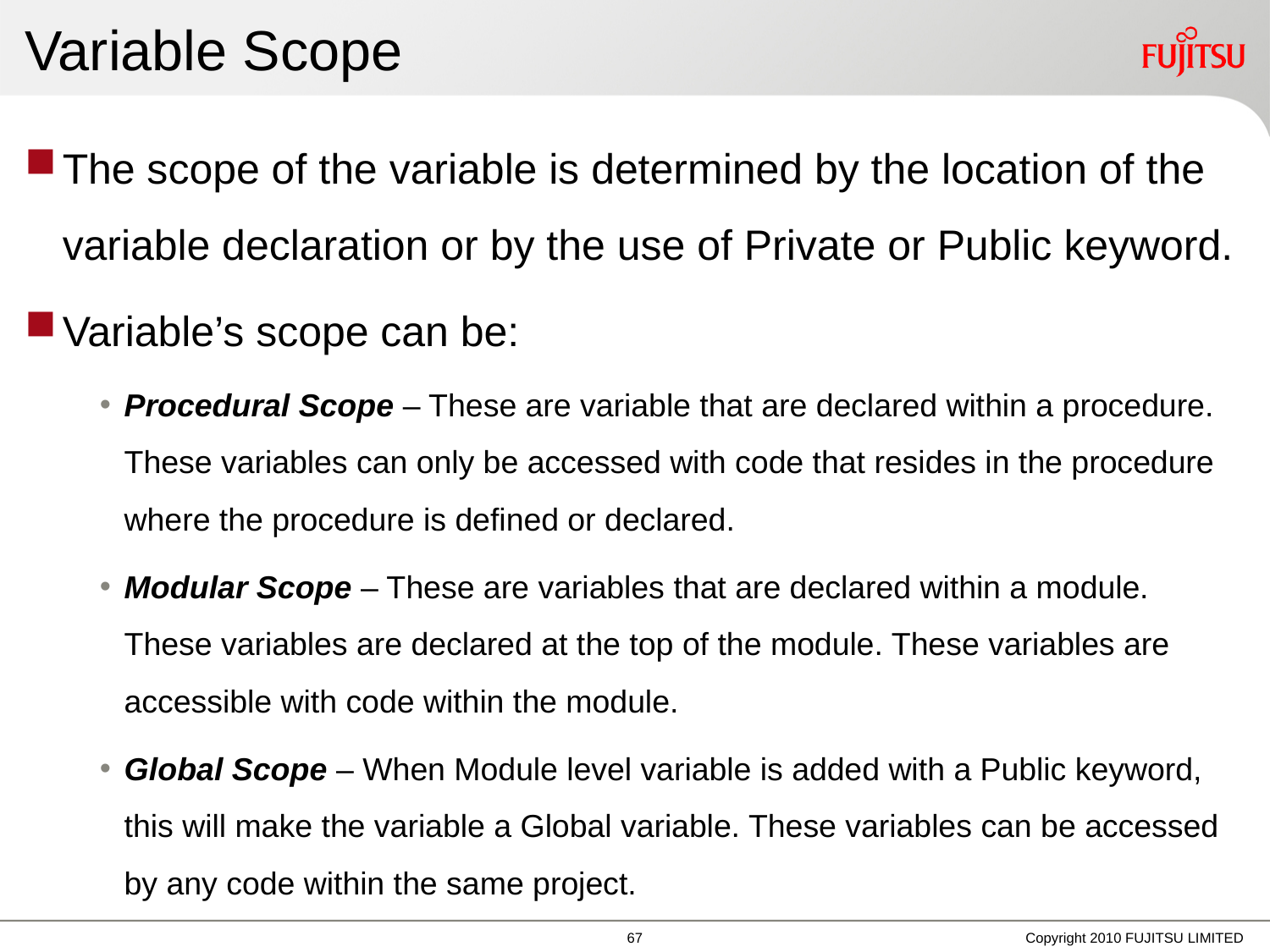

# Variable Scope
The scope of the variable is determined by the location of the variable declaration or by the use of Private or Public keyword.
Variable’s scope can be:
Procedural Scope – These are variable that are declared within a procedure. These variables can only be accessed with code that resides in the procedure where the procedure is defined or declared.
Modular Scope – These are variables that are declared within a module. These variables are declared at the top of the module. These variables are accessible with code within the module.
Global Scope – When Module level variable is added with a Public keyword, this will make the variable a Global variable. These variables can be accessed by any code within the same project.

Copyright 2010 FUJITSU LIMITED